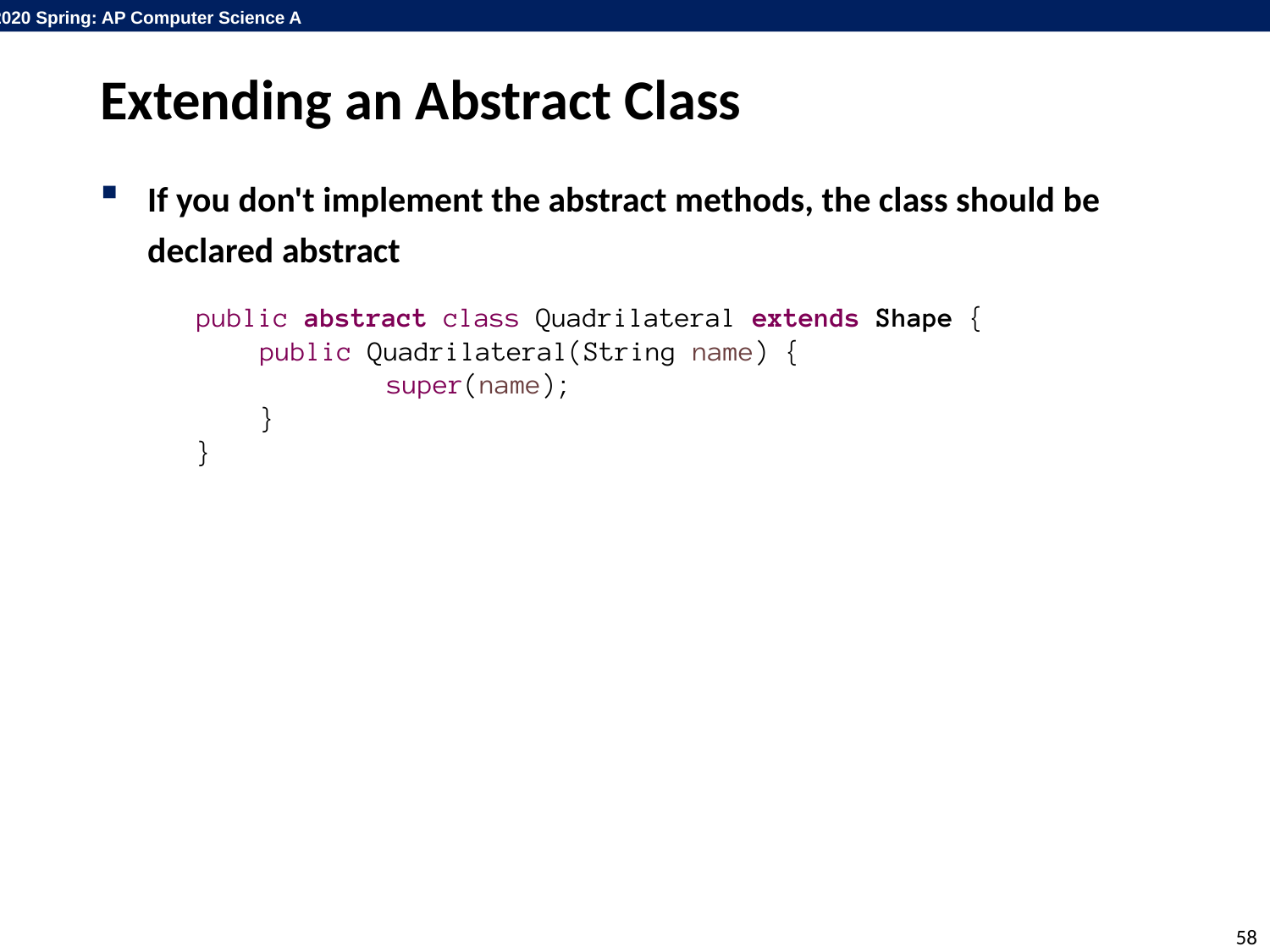

# Extending an Abstract Class
If you don't implement the abstract methods, the class should be declared abstract
public abstract class Quadrilateral extends Shape {
public Quadrilateral(String name) {
	super(name);
}
}
58